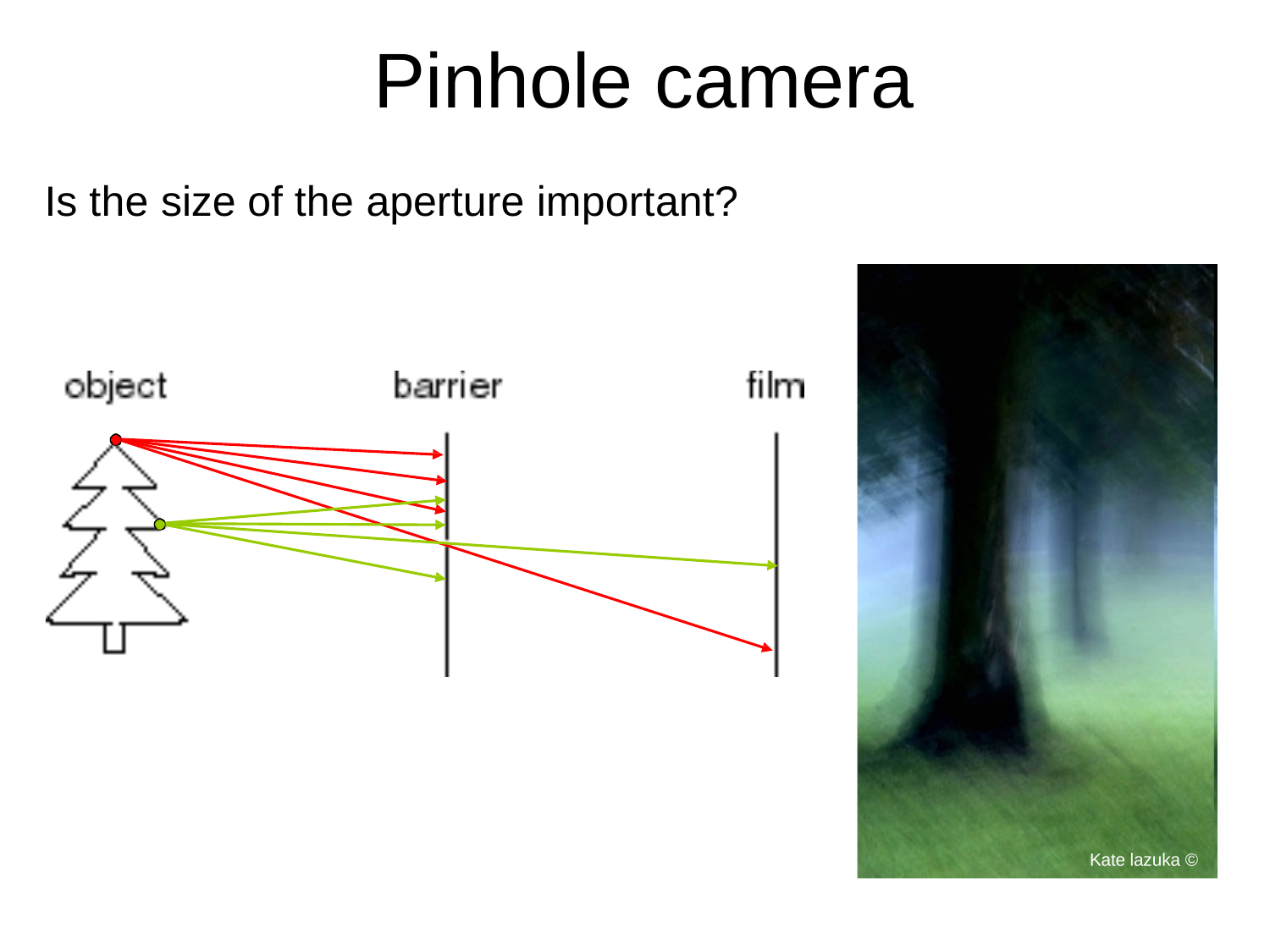

# Pinhole camera
Is the size of the aperture important?

Kate lazuka ©